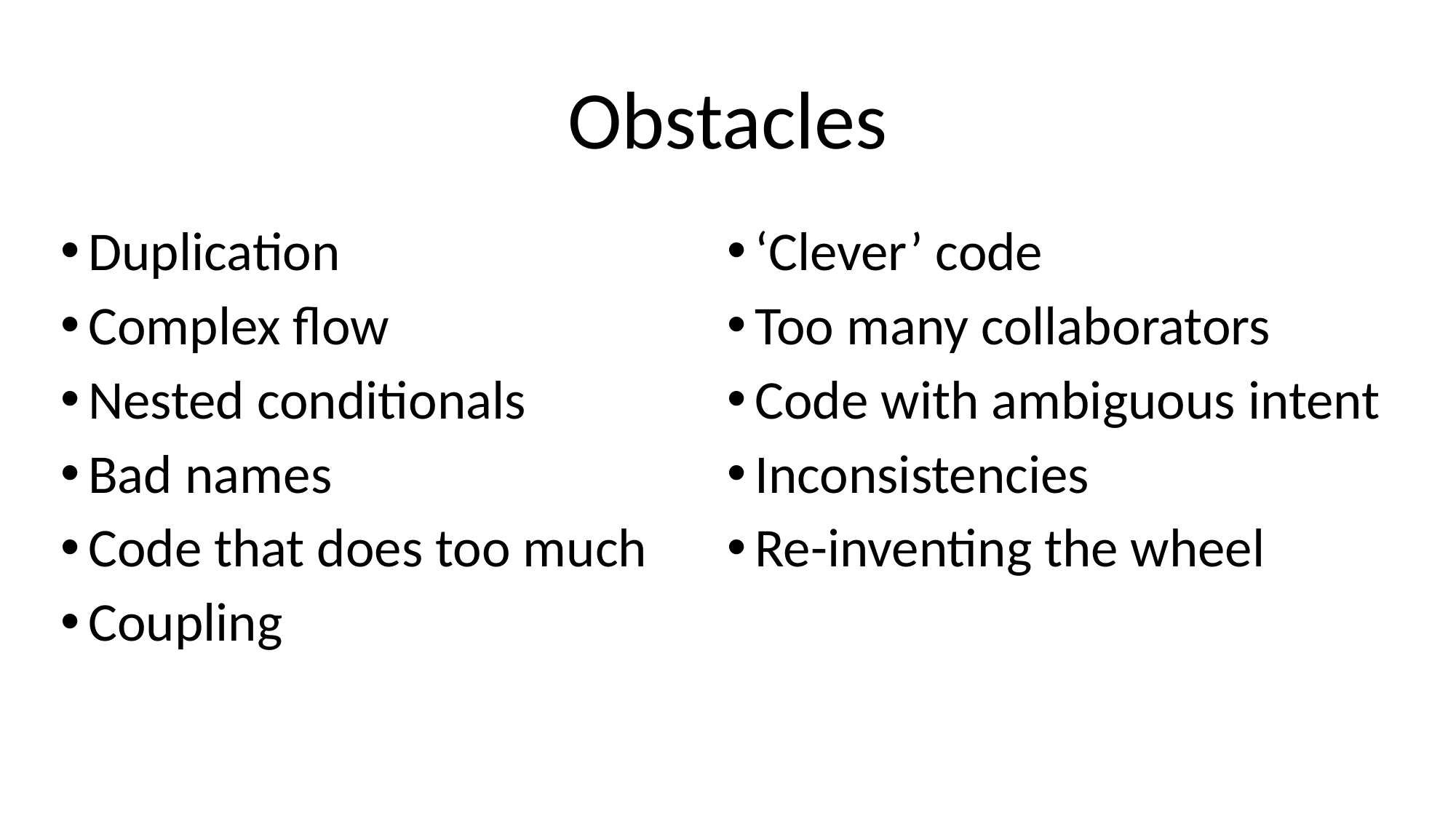

# Obstacles
Duplication
Complex flow
Nested conditionals
Bad names
Code that does too much
Coupling
‘Clever’ code
Too many collaborators
Code with ambiguous intent
Inconsistencies
Re-inventing the wheel